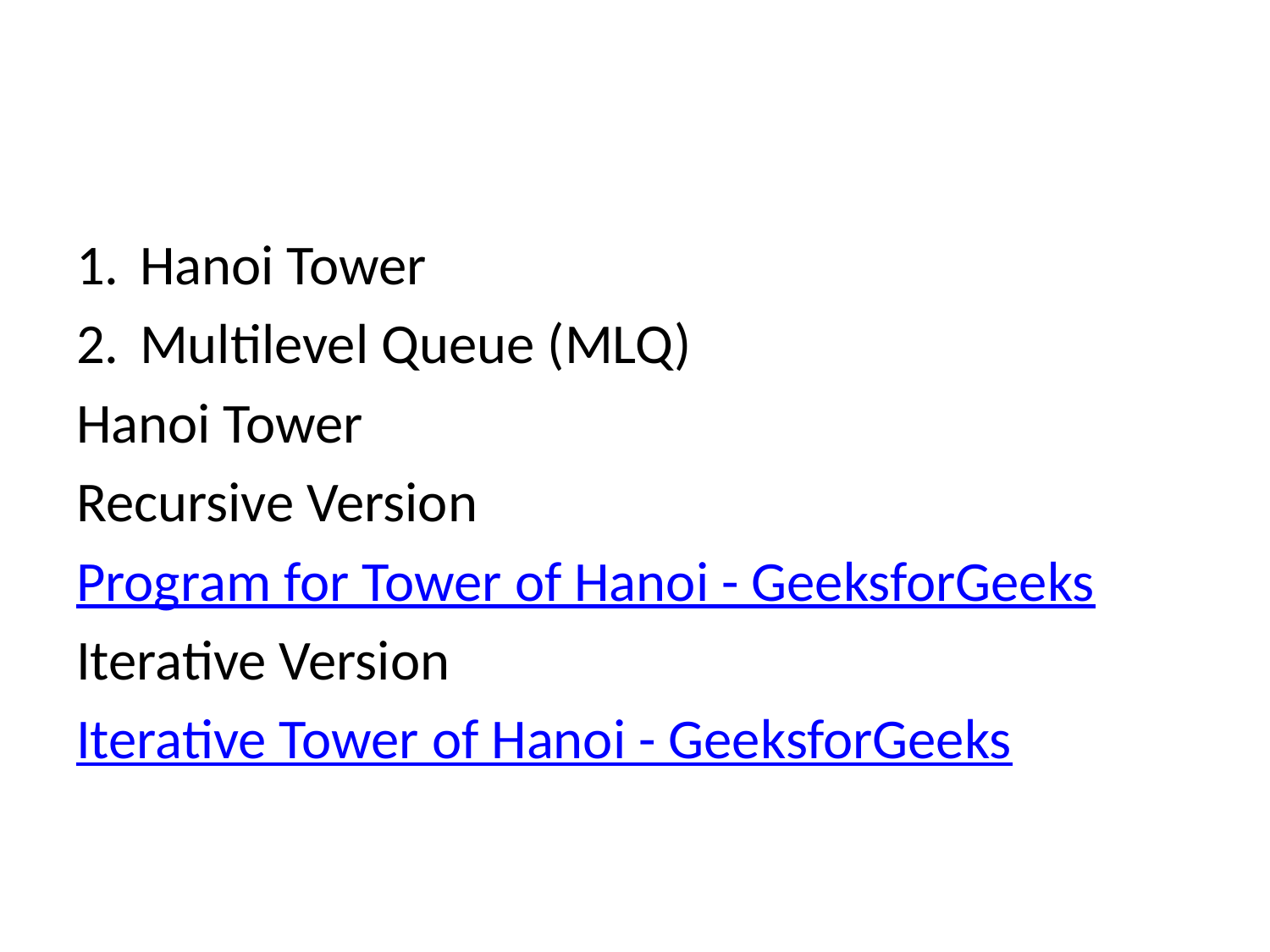

Hanoi Tower
Multilevel Queue (MLQ)
Hanoi Tower
Recursive Version
Program for Tower of Hanoi - GeeksforGeeks
Iterative Version
Iterative Tower of Hanoi - GeeksforGeeks